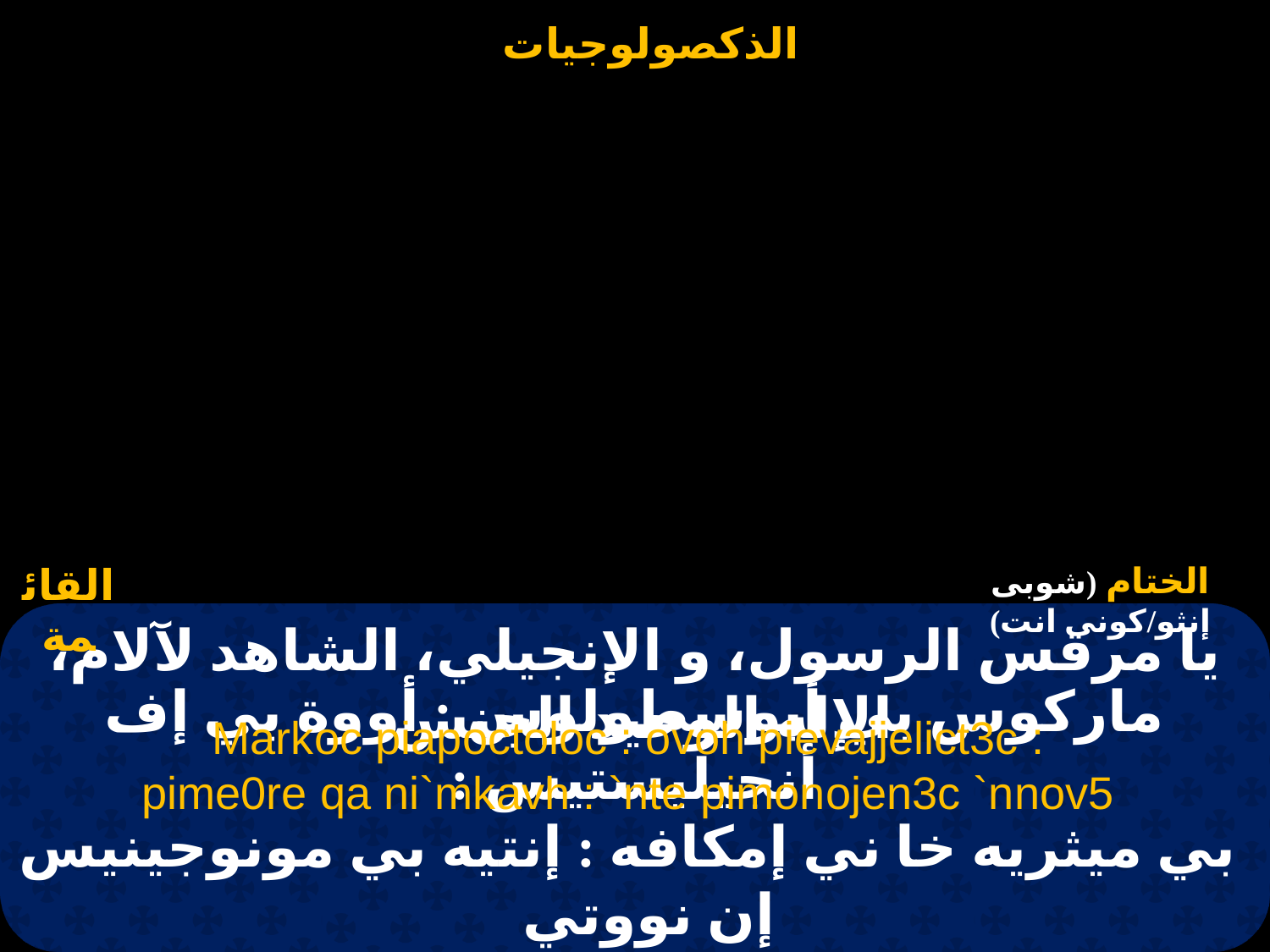

القائمة
الختام (شوبى إنثو/كونى انت)
# يا مرقس الرسول، و الإنجيلي، الشاهد لآلام، الإله الوحيد الجنس.
Markoc piapoctoloc : ovoh pievajjelict3c :
pime0re qa ni`mkavh : `nte pimonojen3c `nnov5
ماركوس بي أبوسطولوس : أووة بي إف أنجيليستيس :
 بي ميثريه خا ني إمكافه : إنتيه بي مونوجينيس إن نووتي